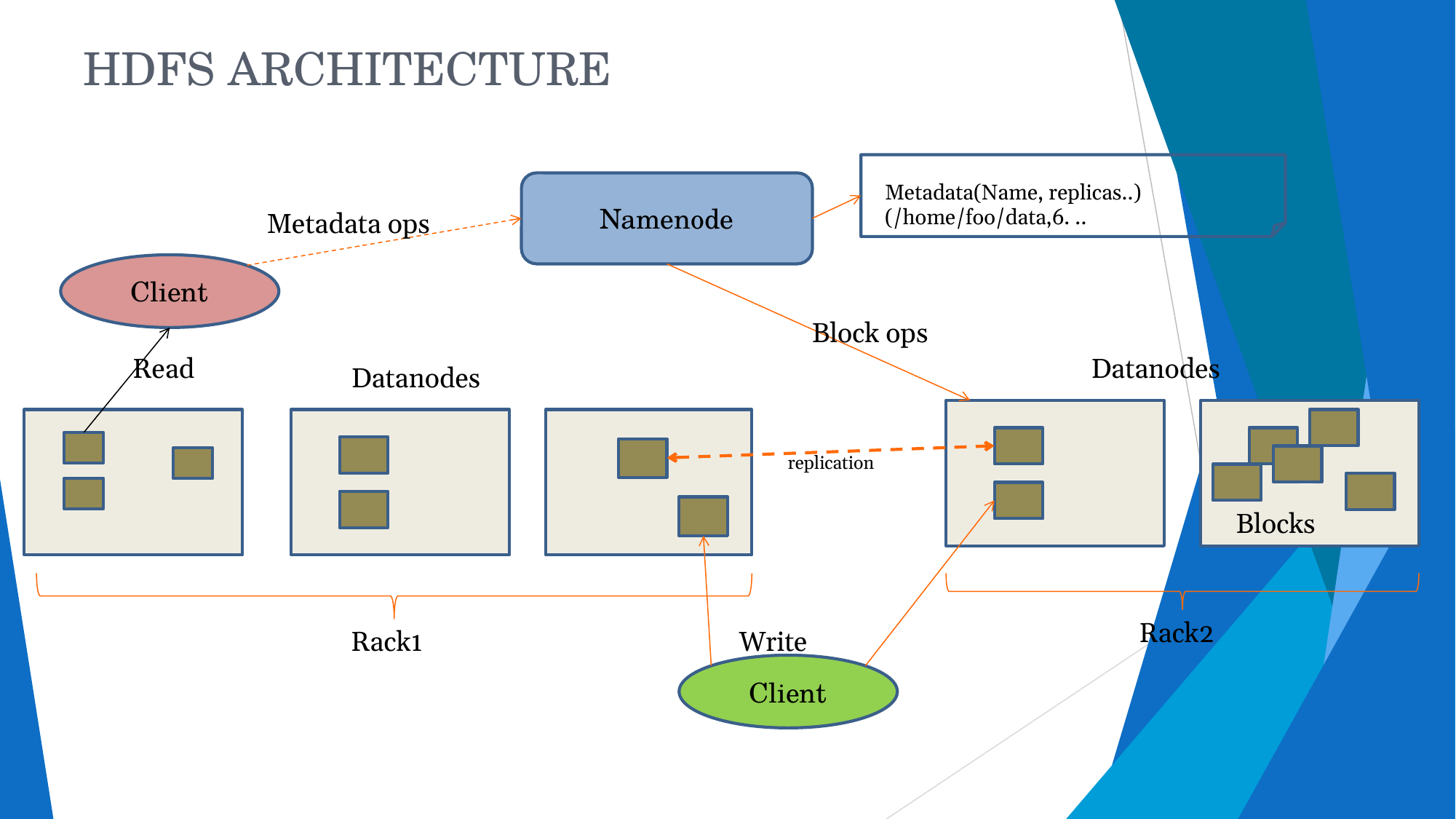

HDFS Architecture

Namenode
Metadata(Name, replicas..)
(/home/foo/data,6. ..

Metadata ops

Client
Block ops

Read
Datanodes
Datanodes

B

replication

Blocks

Rack2
Rack1
Write
Client